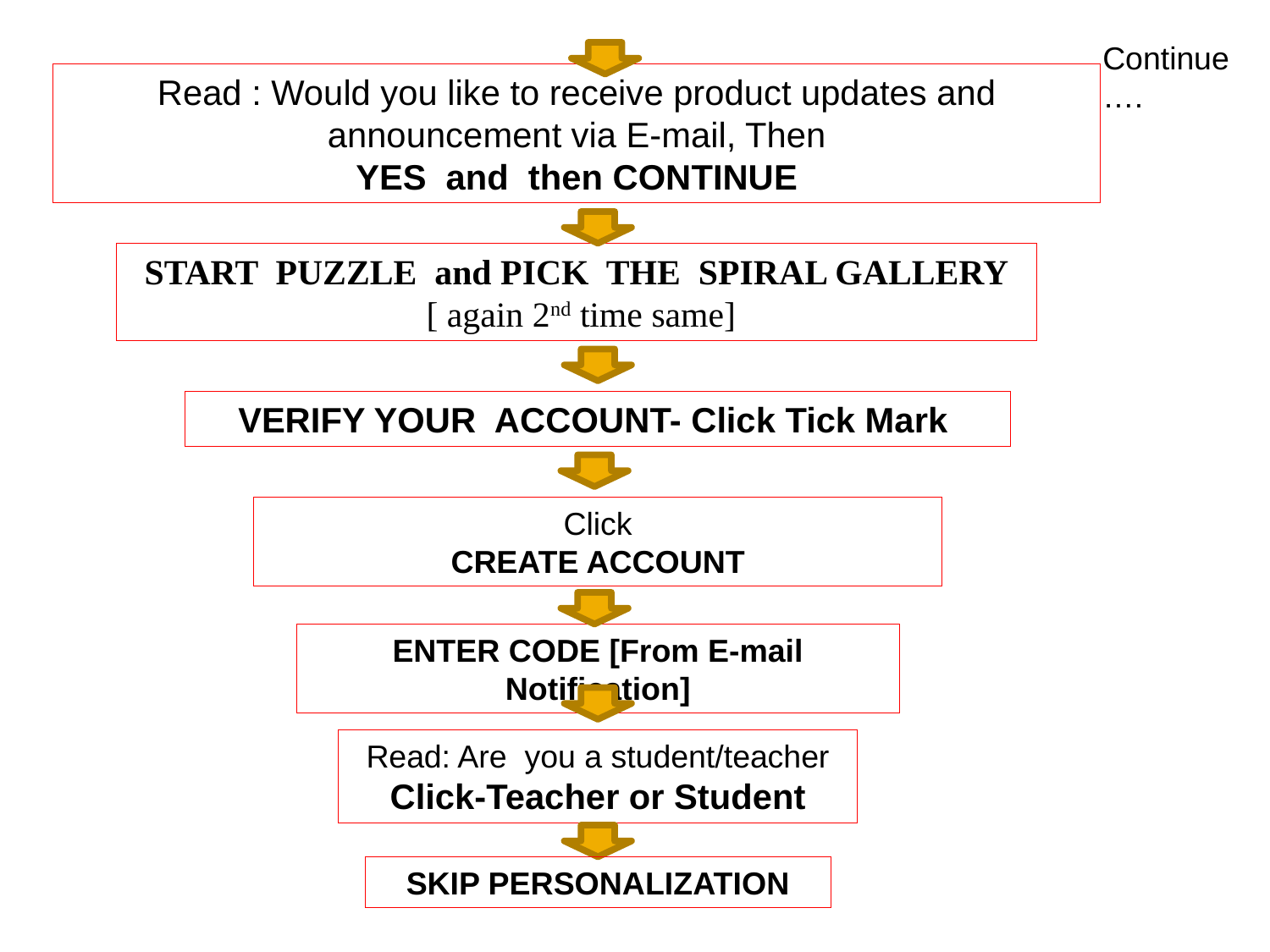

Continue….

VERIFY YOUR  ACCOUNT- Click Tick Mark

Click
CREATE ACCOUNT

ENTER CODE [From E-mail Notification]

Read: Are  you a student/teacher
Click-Teacher or Student

SKIP PERSONALIZATION
Read : Would you like to receive product updates and announcement via E-mail, Then
YES  and  then CONTINUE
START  PUZZLE  and PICK  THE  SPIRAL GALLERY
 [ again 2nd time same]